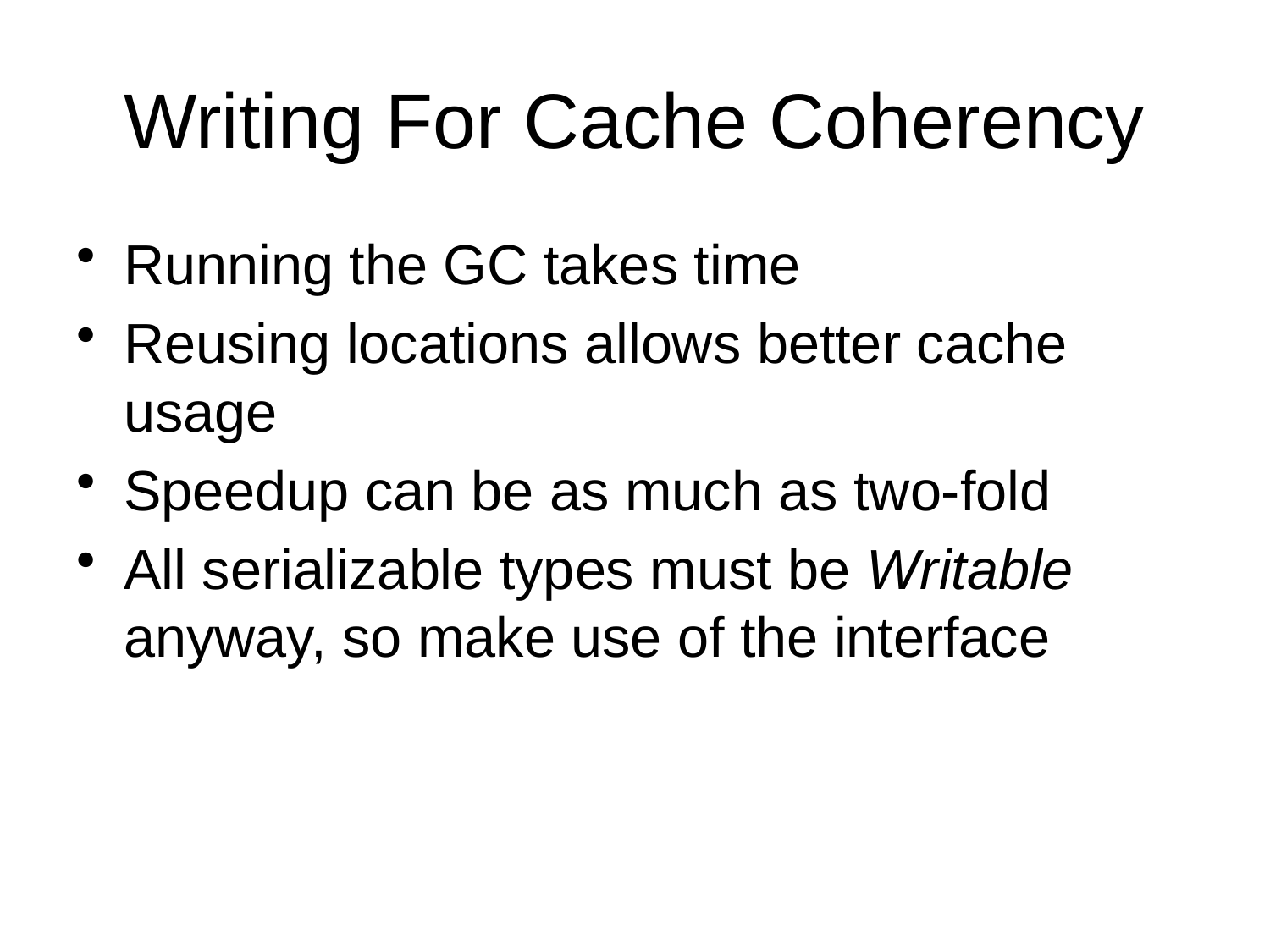

# Writing For Cache Coherency
Running the GC takes time
Reusing locations allows better cache usage
Speedup can be as much as two-fold
All serializable types must be Writable anyway, so make use of the interface